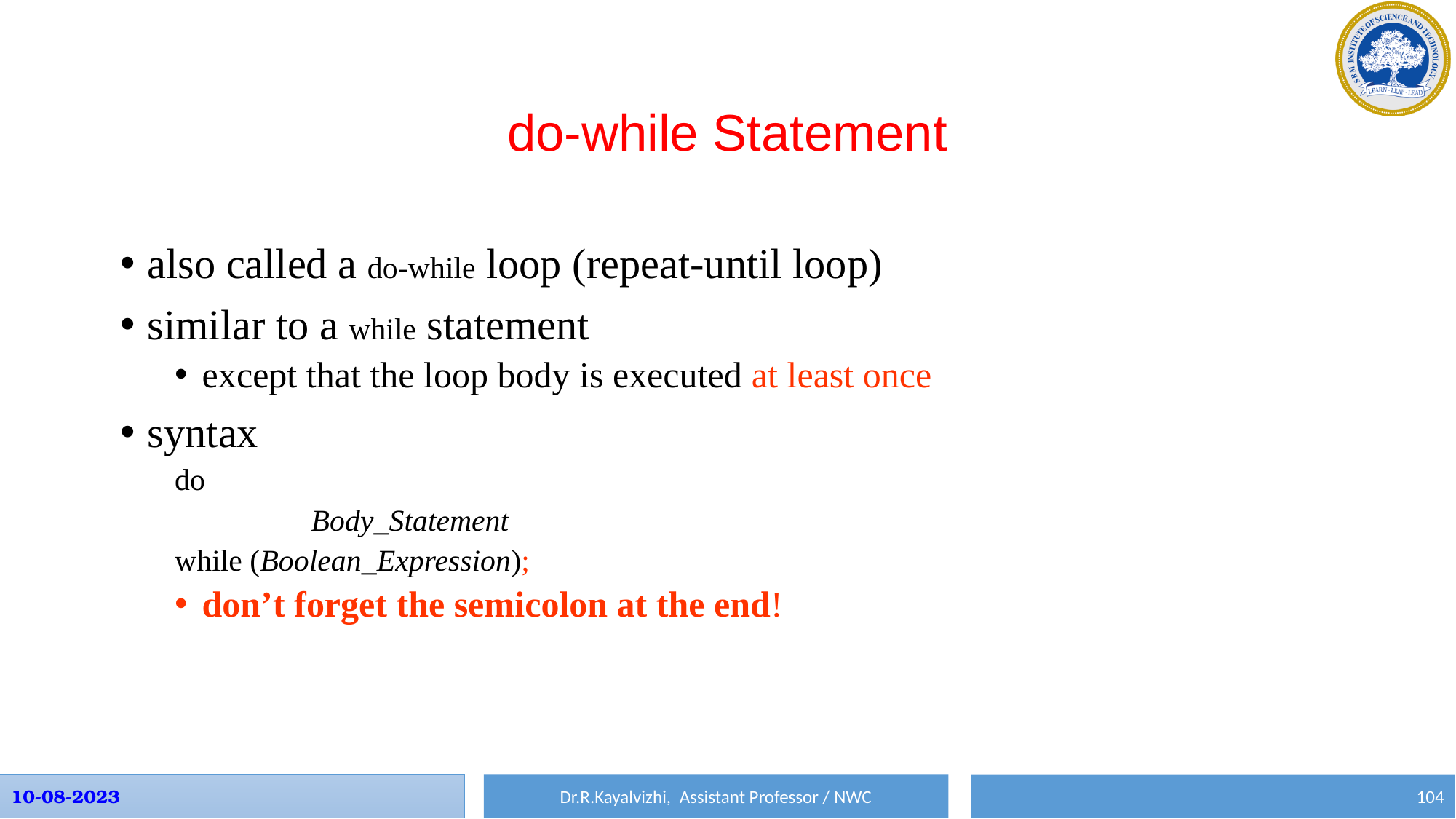

# do-while Statement
also called a do-while loop (repeat-until loop)
similar to a while statement
except that the loop body is executed at least once
syntax
do
		Body_Statement
while (Boolean_Expression);
don’t forget the semicolon at the end!
Dr.R.Kayalvizhi,  Assistant Professor / NWC
10-08-2023
104